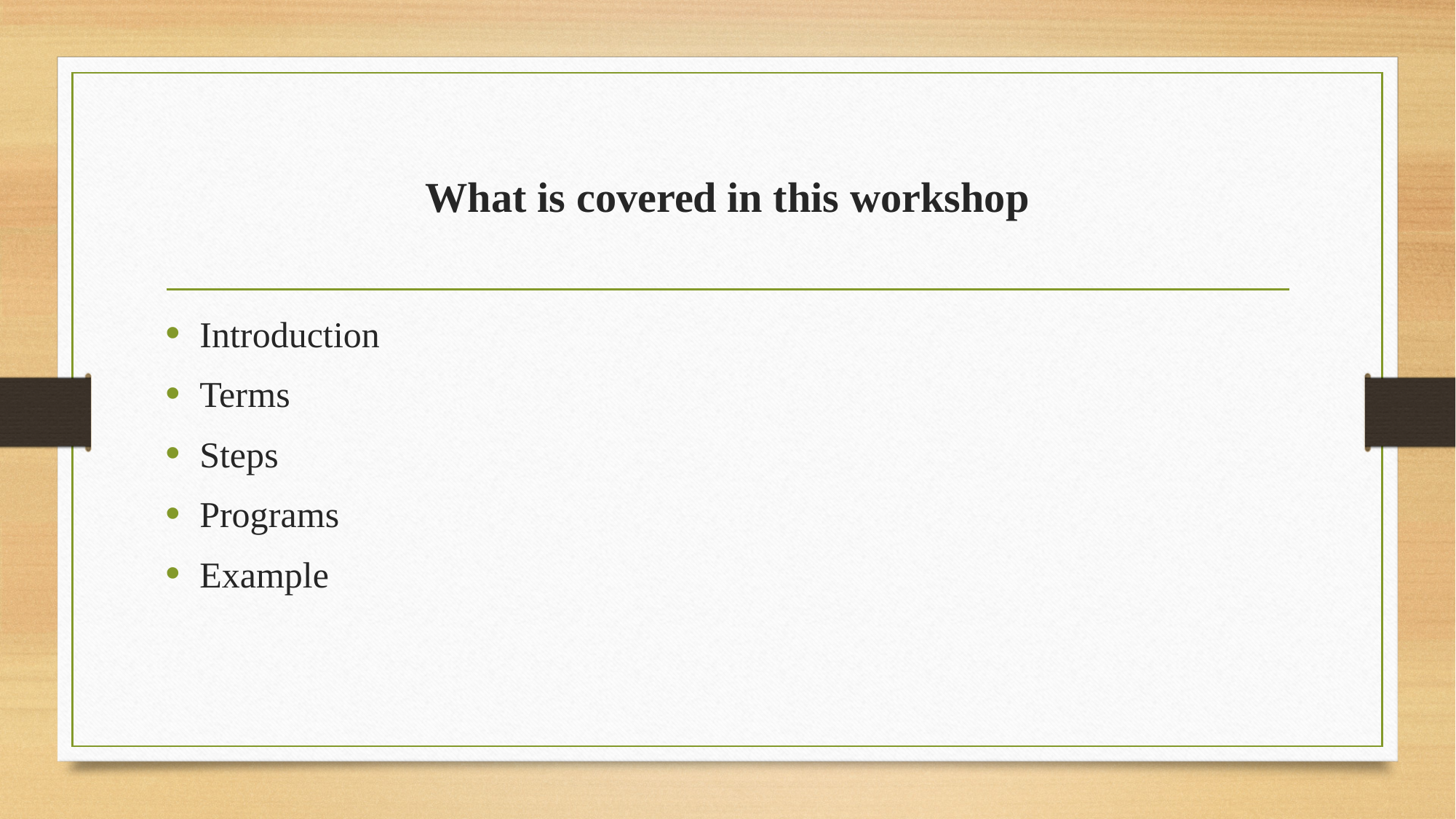

# What is covered in this workshop
Introduction
Terms
Steps
Programs
Example